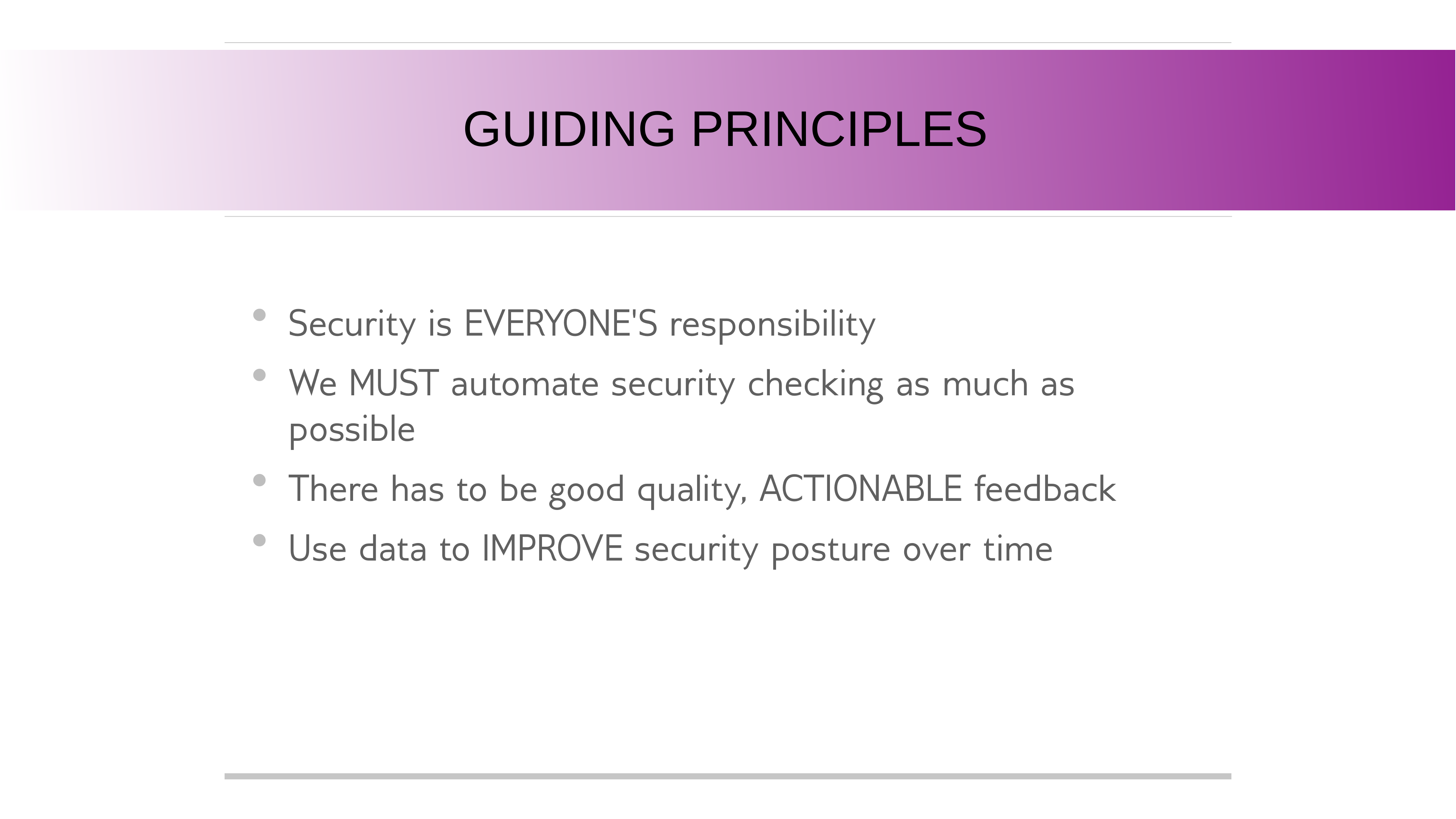

# guiding principles
Security is EVERYONE'S responsibility
We MUST automate security checking as much as possible
There has to be good quality, ACTIONABLE feedback
Use data to IMPROVE security posture over time